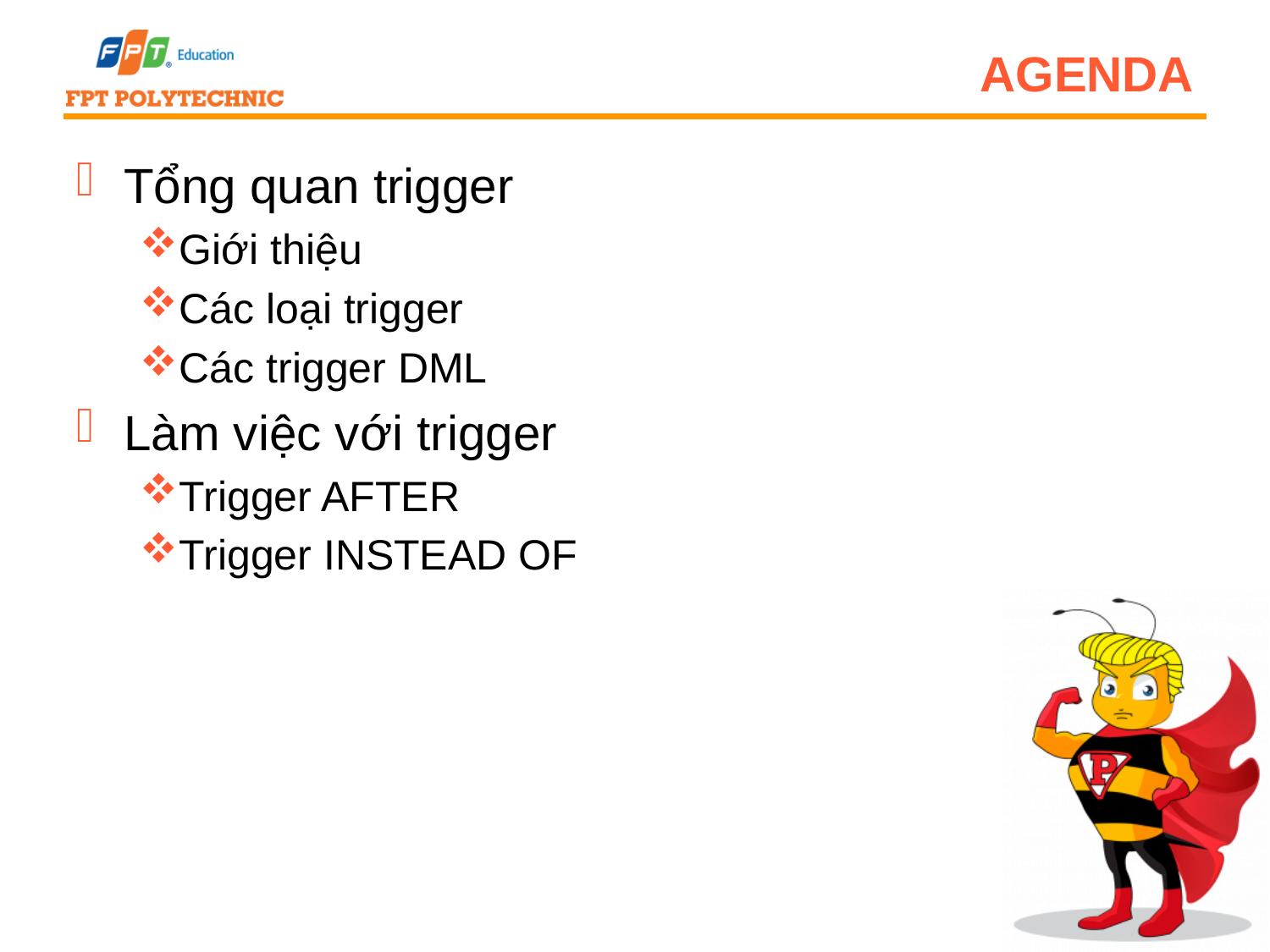

# Agenda
Tổng quan trigger
Giới thiệu
Các loại trigger
Các trigger DML
Làm việc với trigger
Trigger AFTER
Trigger INSTEAD OF